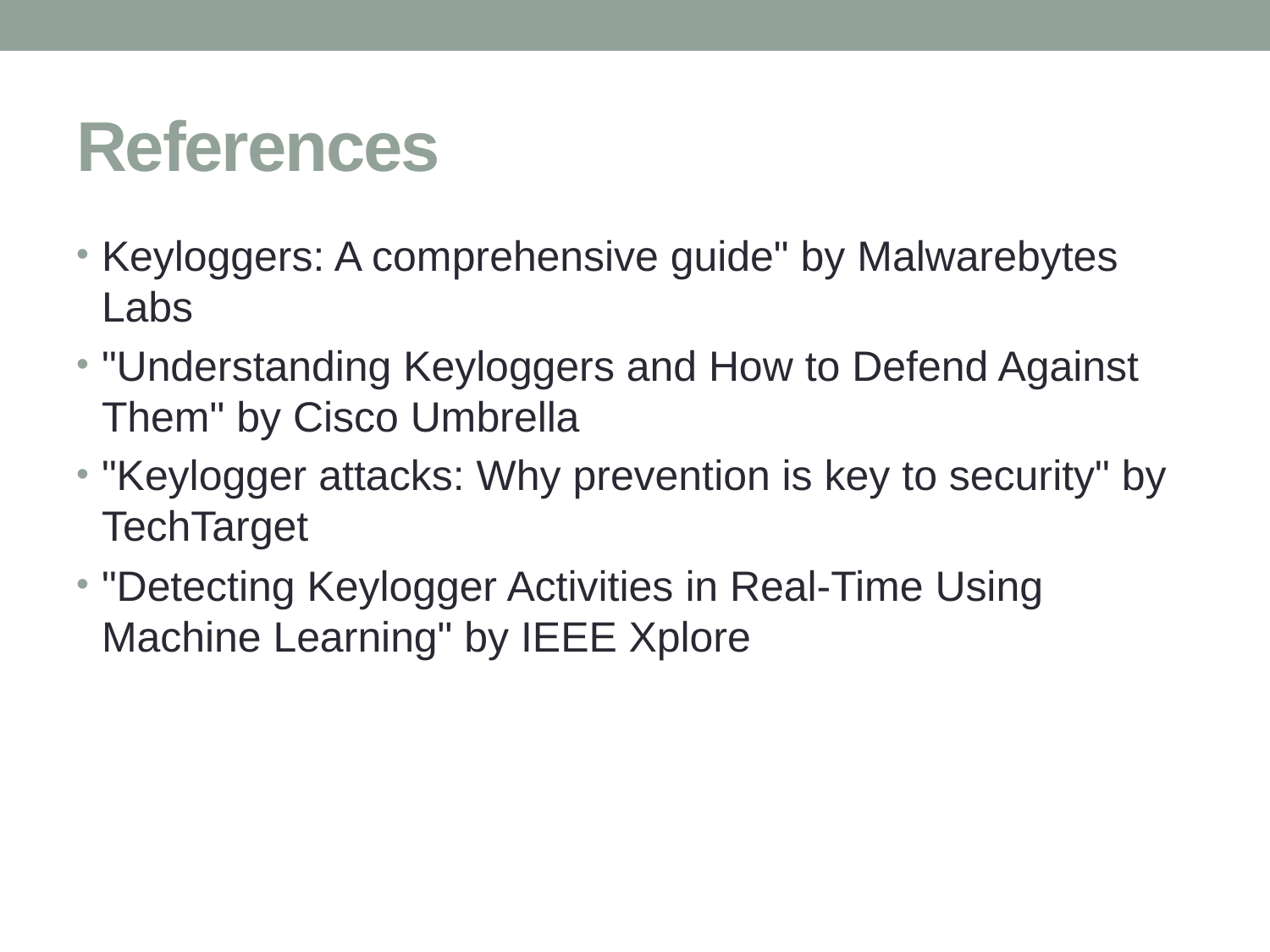

# References
Keyloggers: A comprehensive guide" by Malwarebytes Labs
"Understanding Keyloggers and How to Defend Against Them" by Cisco Umbrella
"Keylogger attacks: Why prevention is key to security" by TechTarget
"Detecting Keylogger Activities in Real-Time Using Machine Learning" by IEEE Xplore